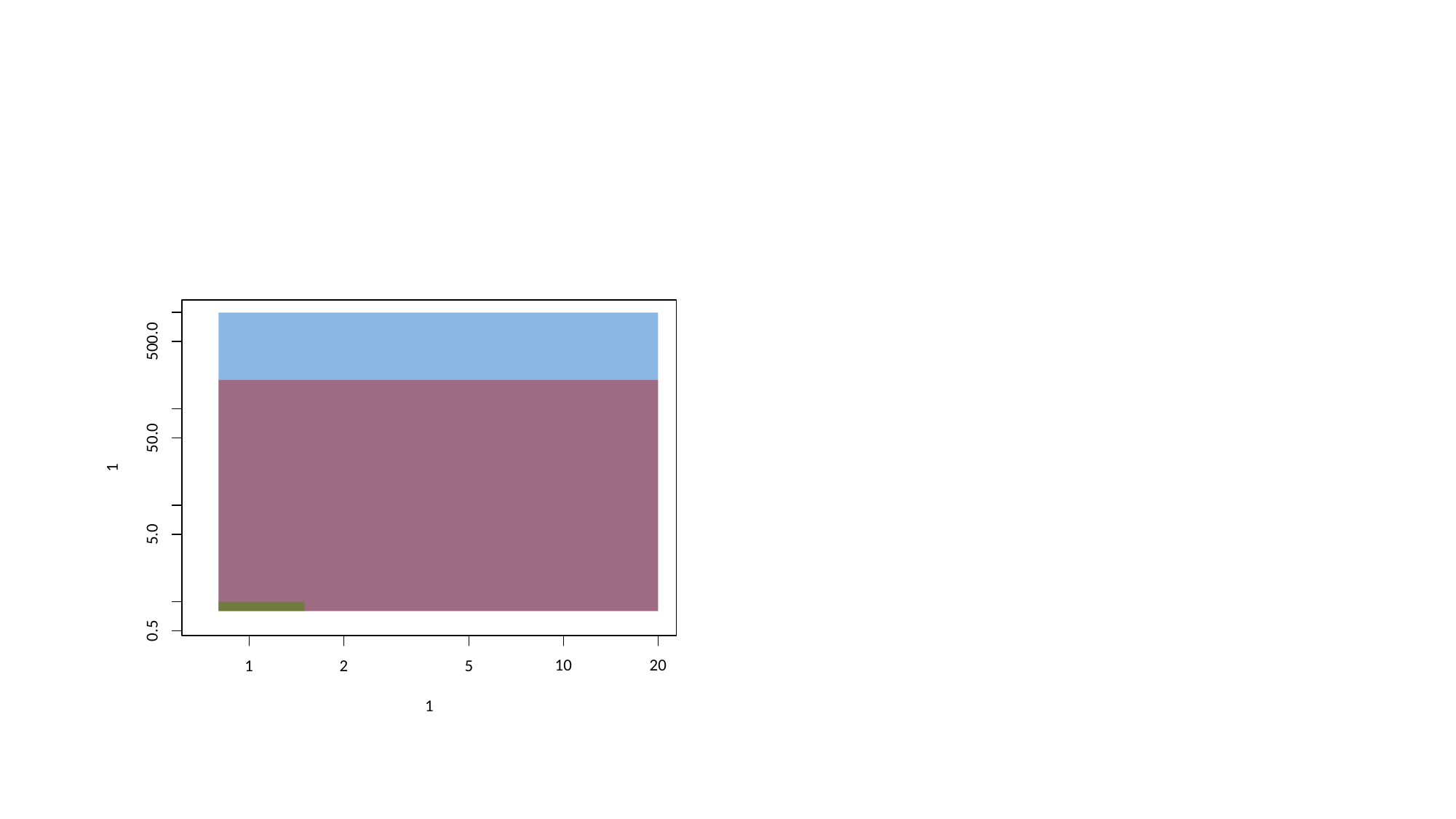

500.0

50.0

1

5.0

0.5

10
20
5
2
1
1